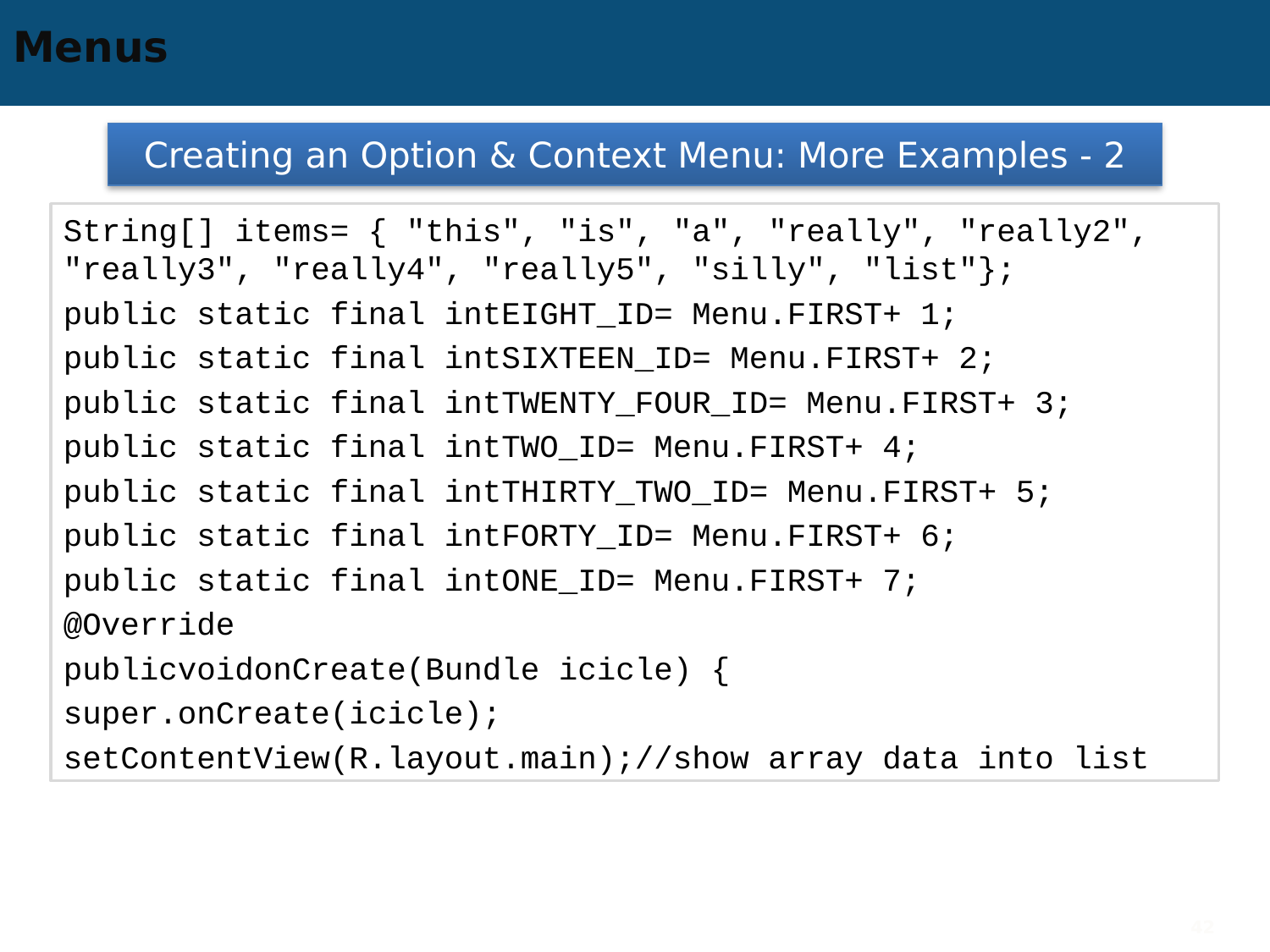

# Menus
Creating an Option & Context Menu: More Examples - 2
String[] items= { "this", "is", "a", "really", "really2", "really3", "really4", "really5", "silly", "list"};
public static final intEIGHT_ID= Menu.FIRST+ 1;
public static final intSIXTEEN_ID= Menu.FIRST+ 2;
public static final intTWENTY_FOUR_ID= Menu.FIRST+ 3;
public static final intTWO_ID= Menu.FIRST+ 4;
public static final intTHIRTY_TWO_ID= Menu.FIRST+ 5;
public static final intFORTY_ID= Menu.FIRST+ 6;
public static final intONE_ID= Menu.FIRST+ 7;
@Override
publicvoidonCreate(Bundle icicle) {
super.onCreate(icicle);
setContentView(R.layout.main);//show array data into list